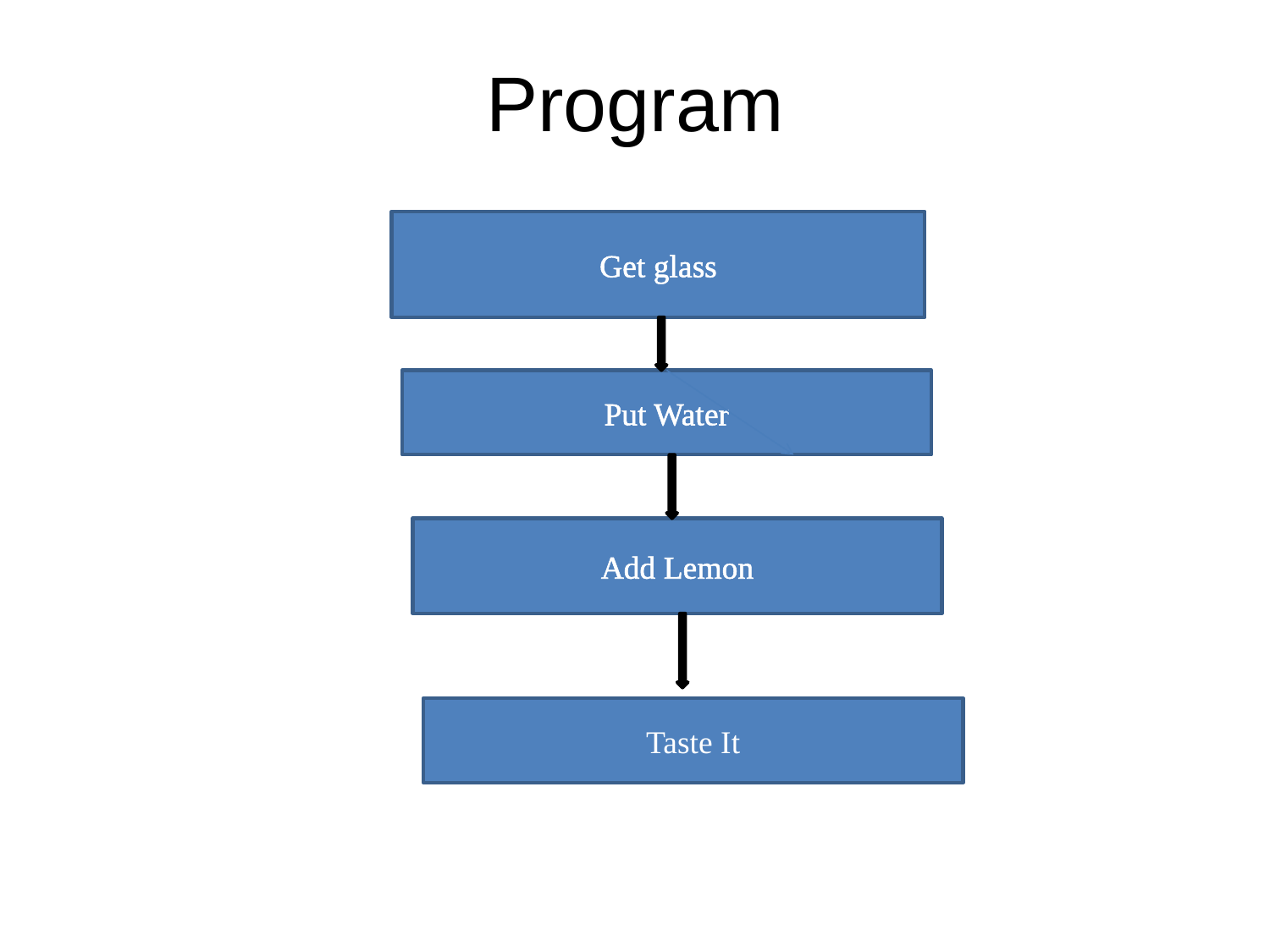

# Program
Get glass

Put Water

Add Lemon

Taste It